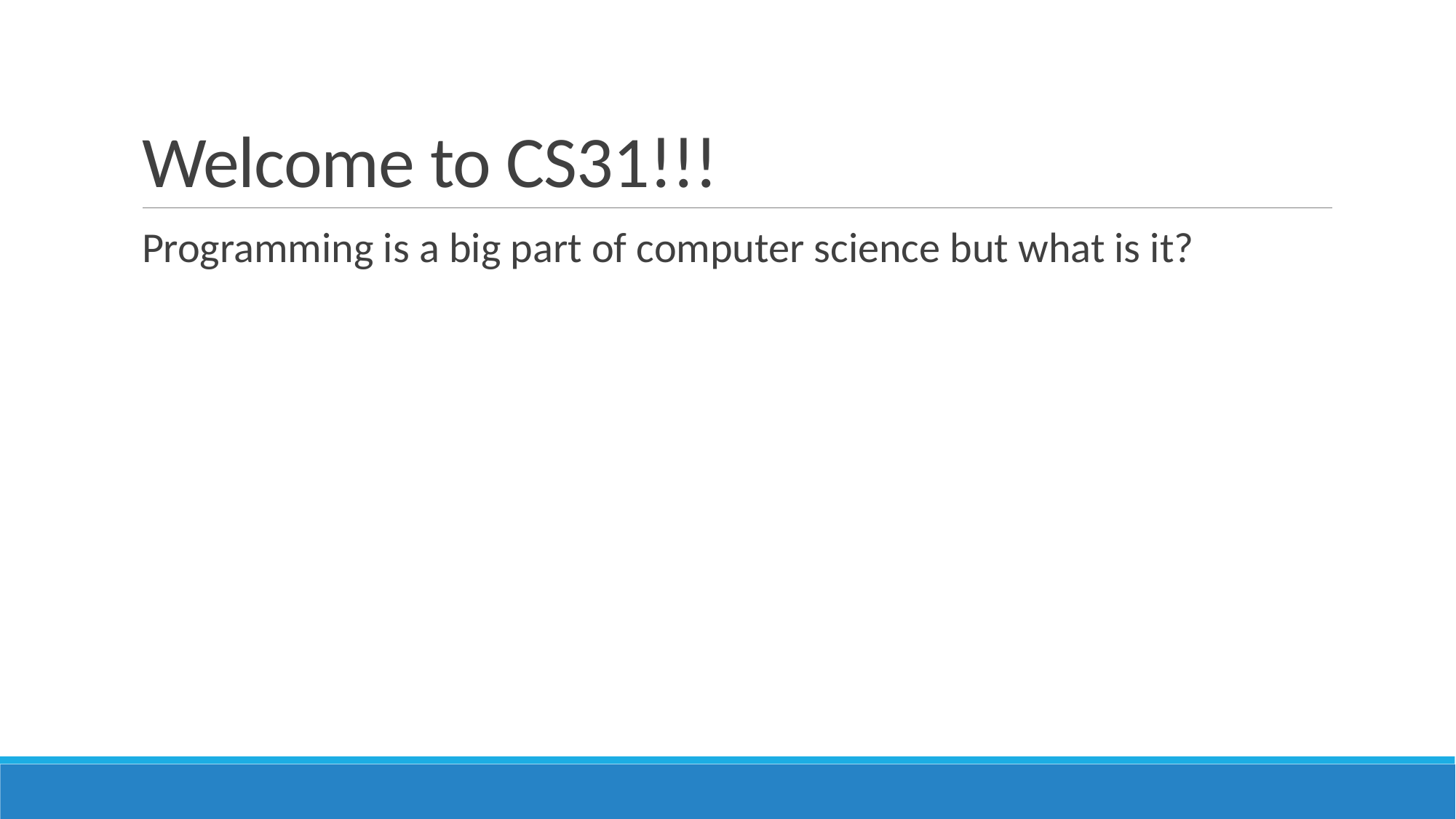

# Welcome to CS31!!!
Programming is a big part of computer science but what is it?